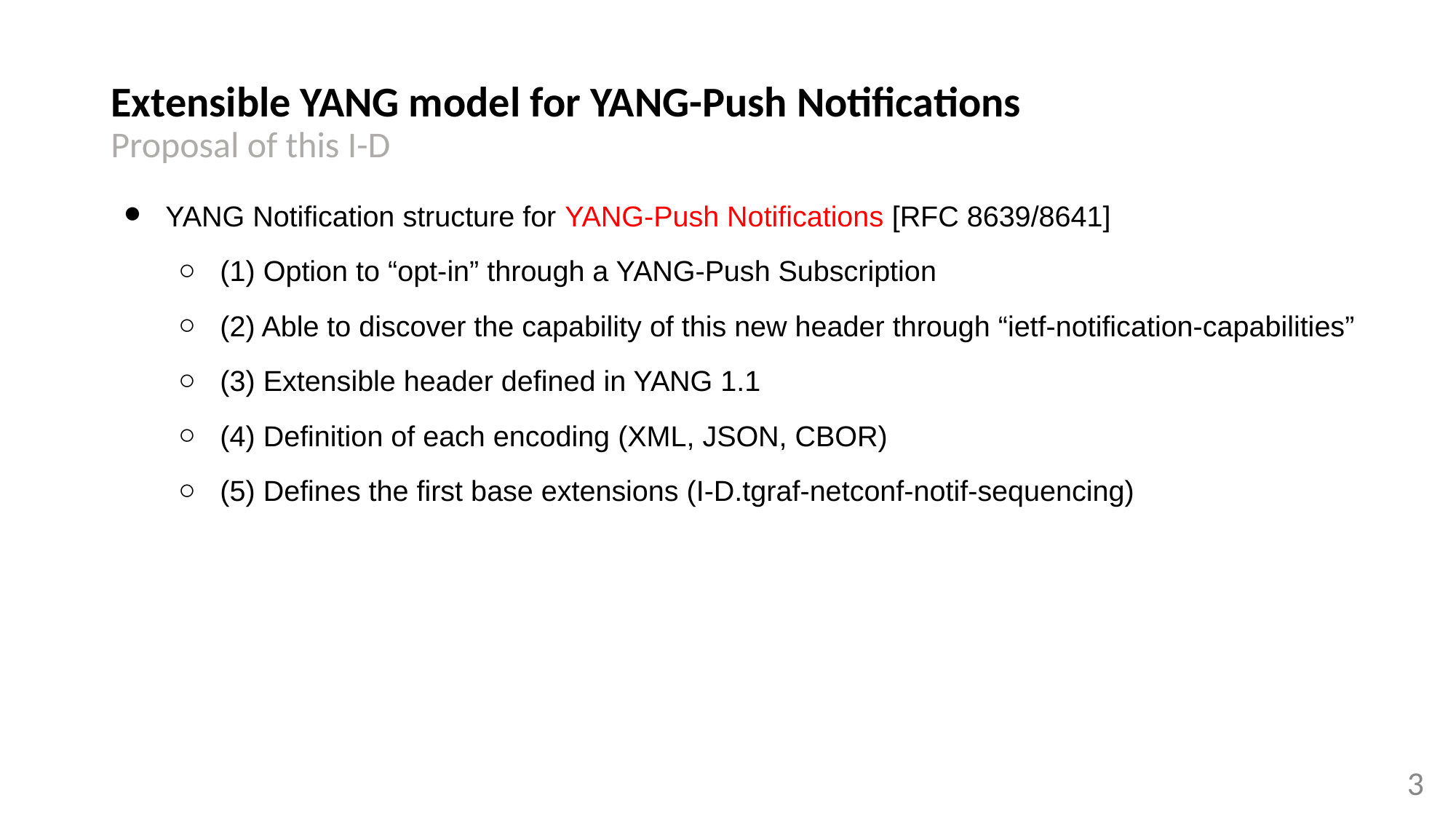

# Extensible YANG model for YANG-Push Notifications Proposal of this I-D
YANG Notification structure for YANG-Push Notifications [RFC 8639/8641]
(1) Option to “opt-in” through a YANG-Push Subscription
(2) Able to discover the capability of this new header through “ietf-notification-capabilities”
(3) Extensible header defined in YANG 1.1
(4) Definition of each encoding (XML, JSON, CBOR)
(5) Defines the first base extensions (I-D.tgraf-netconf-notif-sequencing)
3